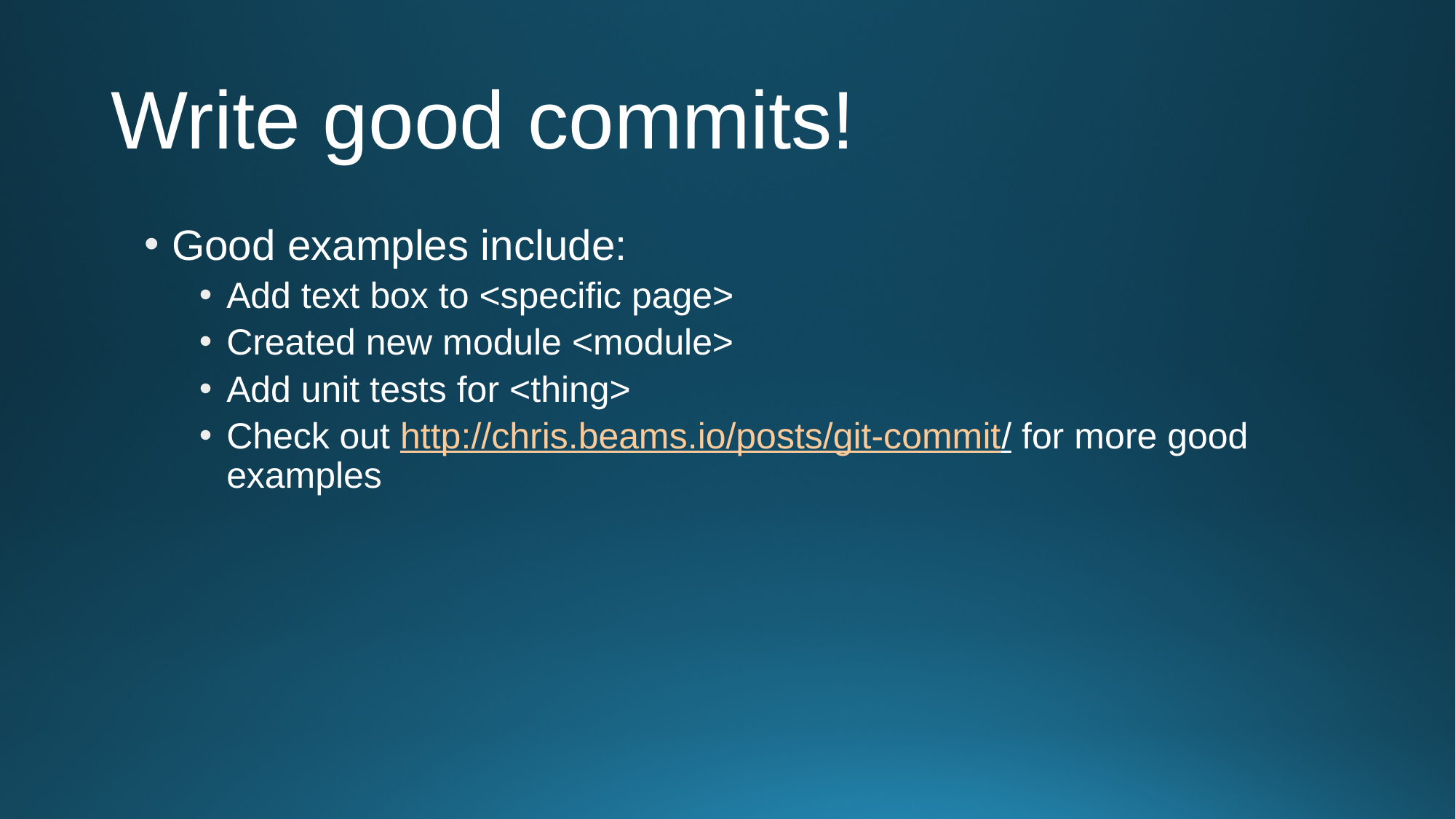

# Write good commits!
Good examples include:
Add text box to <specific page>
Created new module <module>
Add unit tests for <thing>
Check out http://chris.beams.io/posts/git-commit/ for more good examples